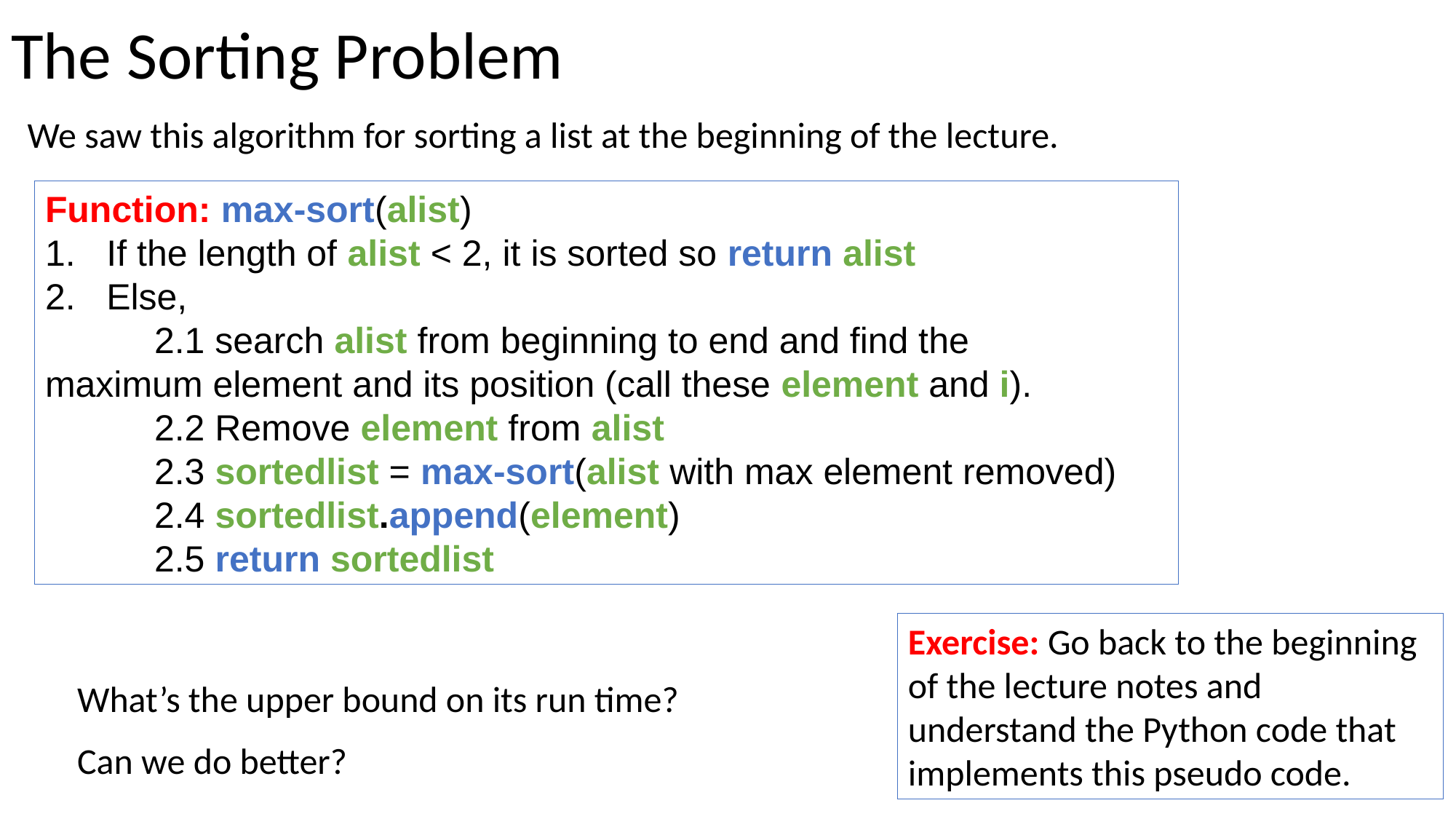

# The Sorting Problem
We saw this algorithm for sorting a list at the beginning of the lecture.

Function: max-sort(alist)
If the length of alist < 2, it is sorted so return alist
Else,
	2.1 search alist from beginning to end and find the 	maximum element and its position (call these element and i).
	2.2 Remove element from alist
	2.3 sortedlist = max-sort(alist with max element removed)
	2.4 sortedlist.append(element)
	2.5 return sortedlist

Exercise: Go back to the beginning of the lecture notes and understand the Python code that implements this pseudo code.
What’s the upper bound on its run time?
Can we do better?